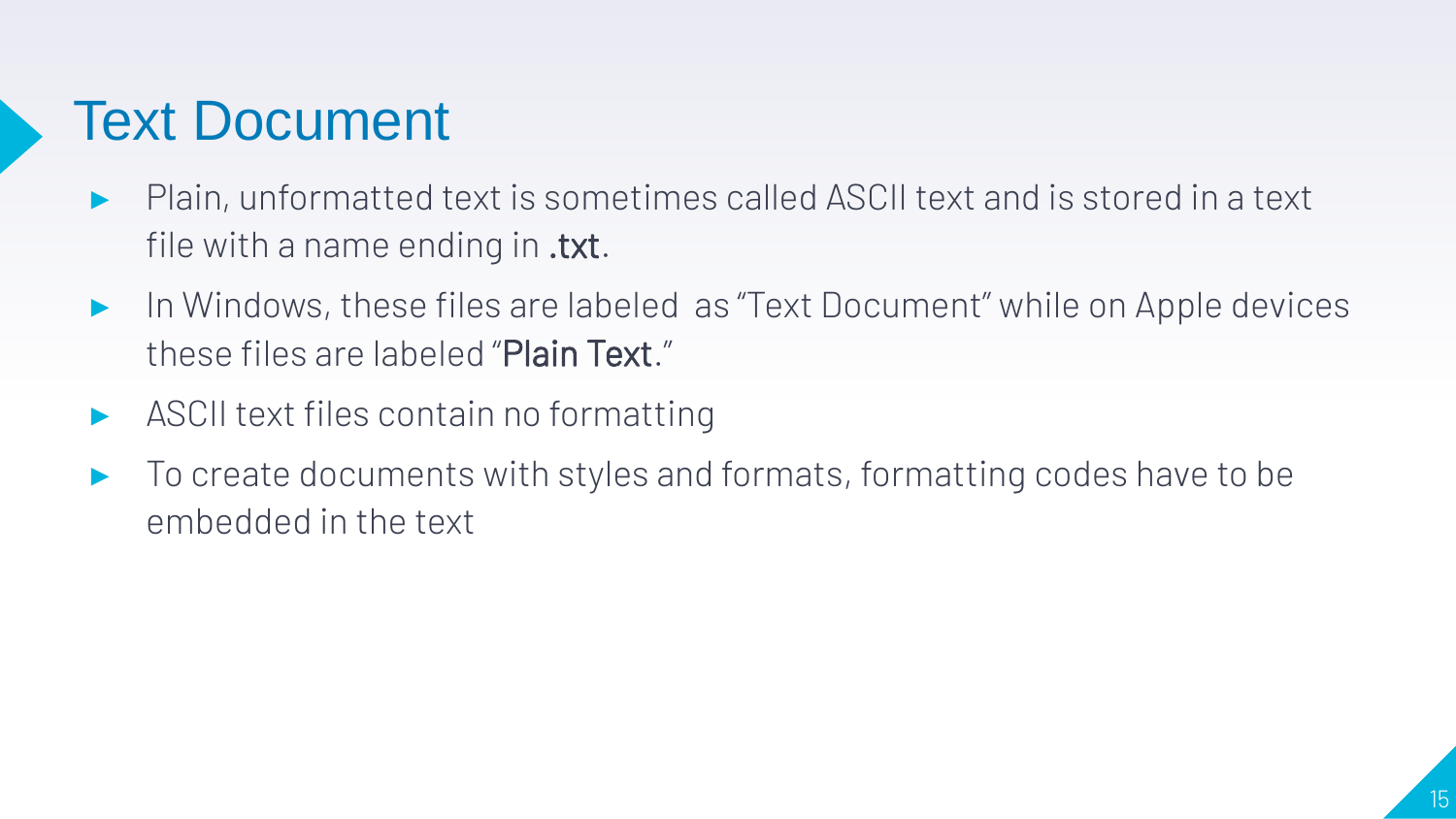

# Text Document
Plain, unformatted text is sometimes called ASCII text and is stored in a text file with a name ending in .txt.
In Windows, these files are labeled  as “Text Document” while on Apple devices these files are labeled “Plain Text.”
ASCII text files contain no formatting
To create documents with styles and formats, formatting codes have to be embedded in the text

15